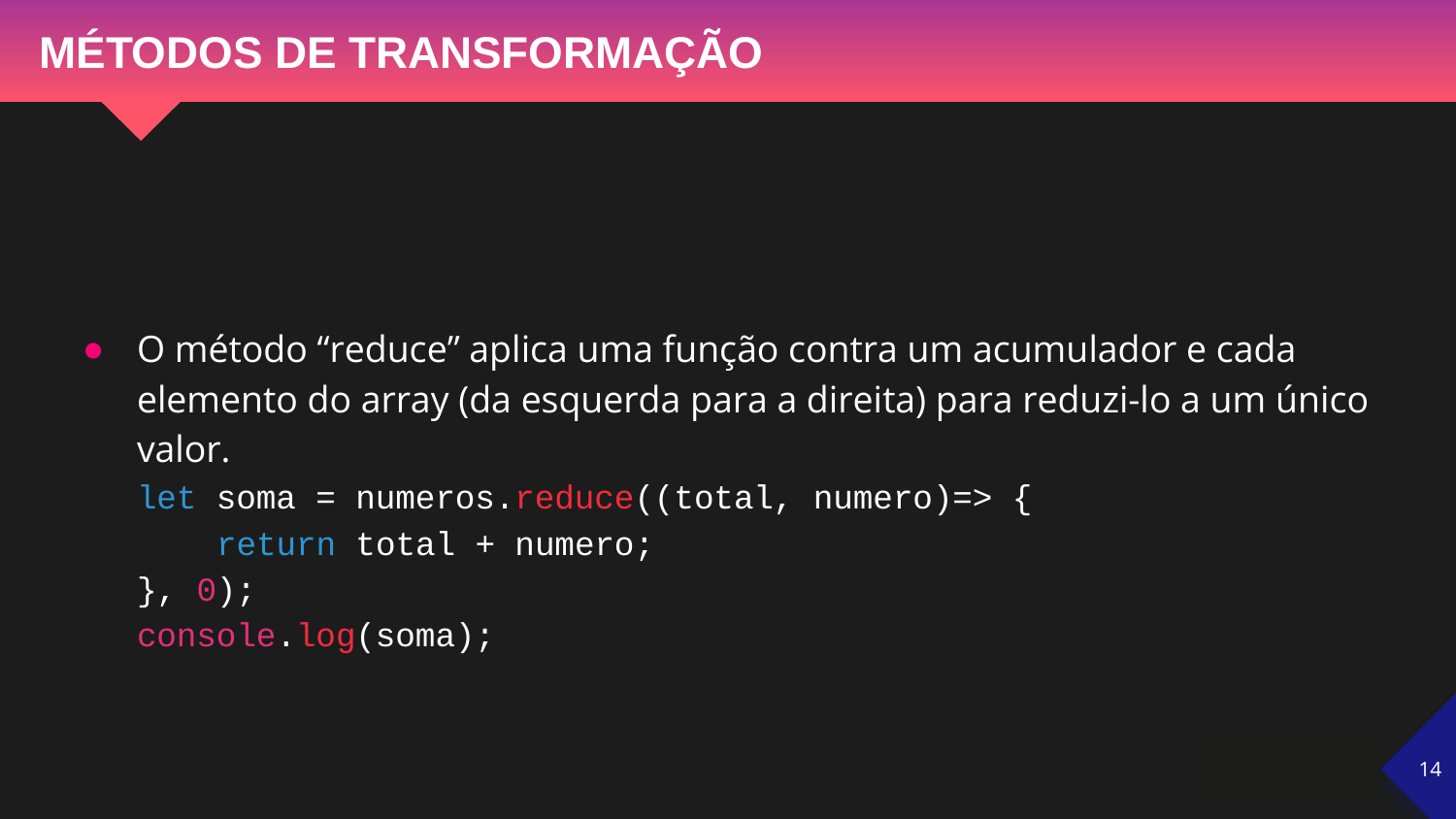

# MÉTODOS DE TRANSFORMAÇÃO
O método “reduce” aplica uma função contra um acumulador e cada elemento do array (da esquerda para a direita) para reduzi-lo a um único valor.
let soma = numeros.reduce((total, numero)=> {
    return total + numero;
}, 0);
console.log(soma);
14